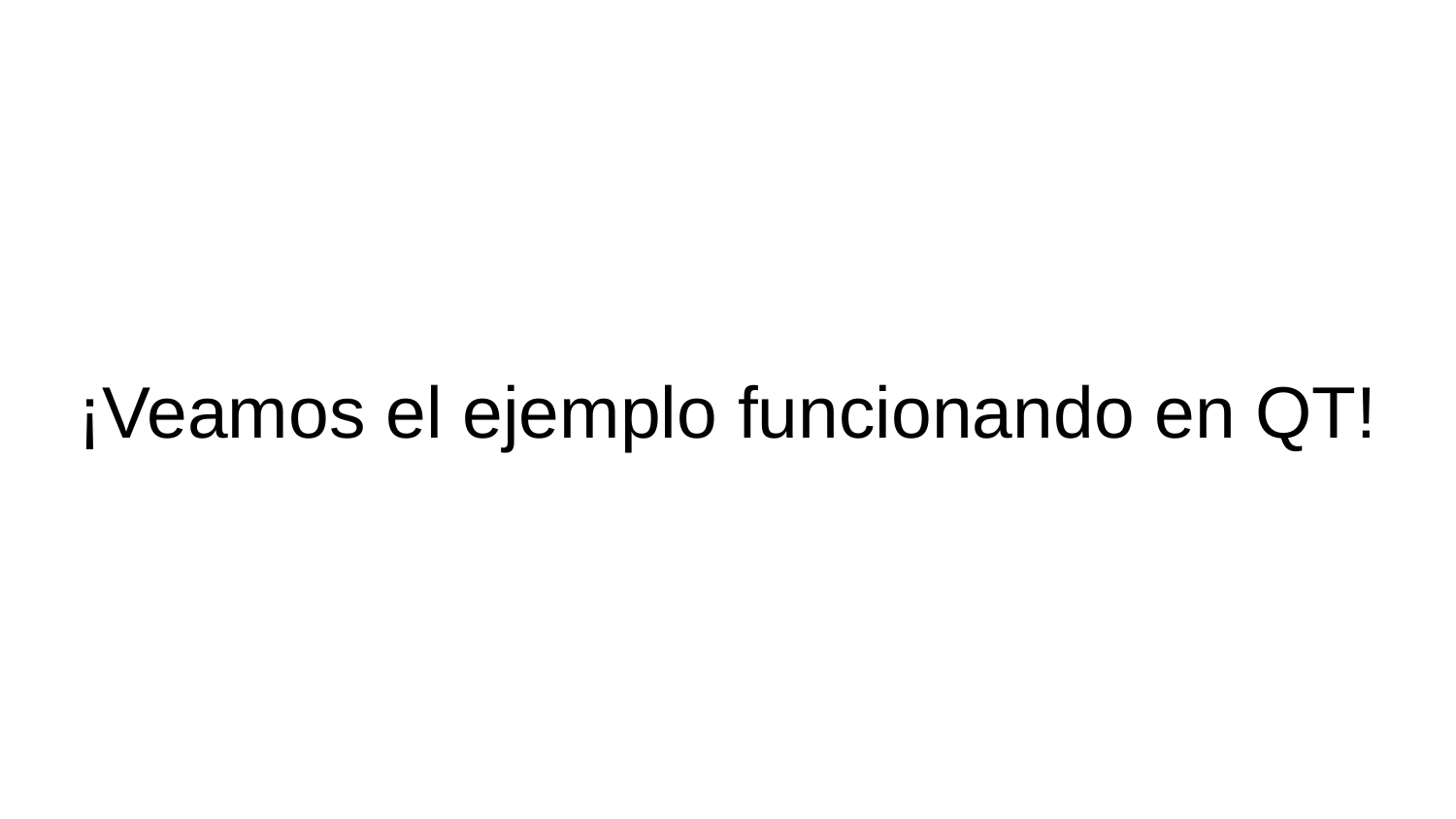

# ¡Veamos el ejemplo funcionando en QT!